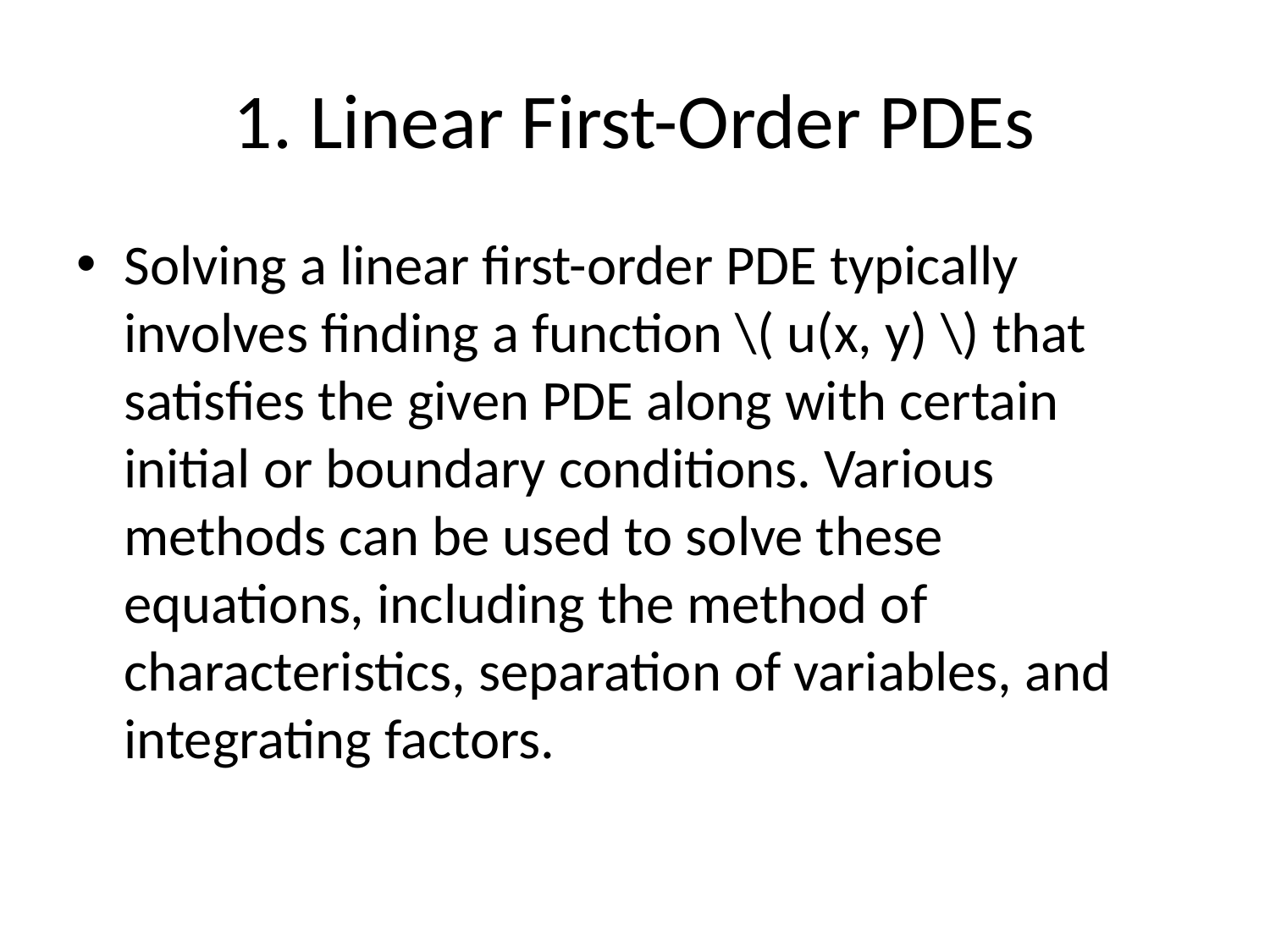

# 1. Linear First-Order PDEs
Solving a linear first-order PDE typically involves finding a function \( u(x, y) \) that satisfies the given PDE along with certain initial or boundary conditions. Various methods can be used to solve these equations, including the method of characteristics, separation of variables, and integrating factors.